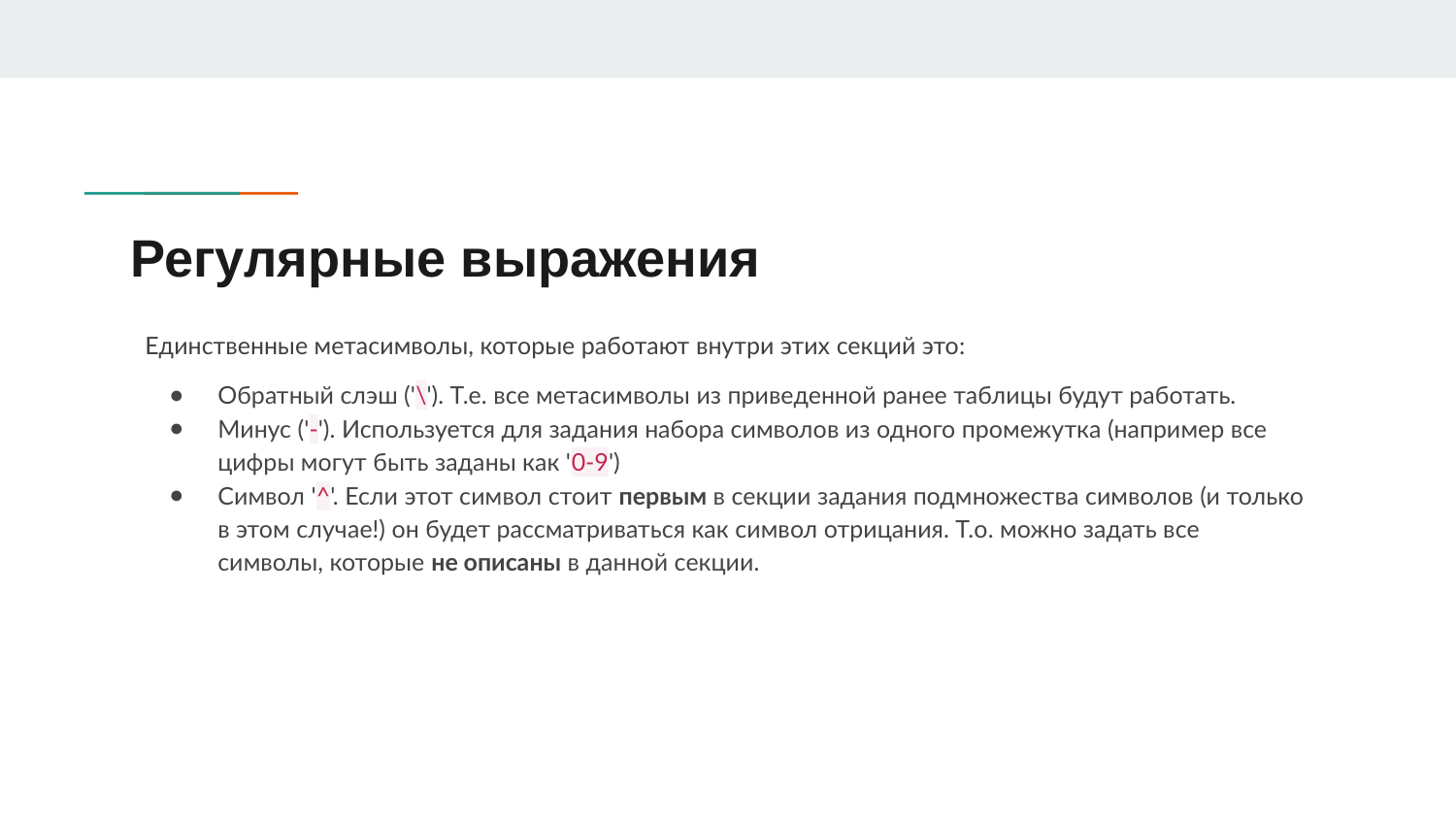

# Регулярные выражения

Единственные метасимволы, которые работают внутри этих секций это:
Обратный слэш ('\'). Т.е. все метасимволы из приведенной ранее таблицы будут работать.
Минус ('-'). Используется для задания набора символов из одного промежутка (например все цифры могут быть заданы как '0-9')
Символ '^'. Если этот символ стоит первым в секции задания подмножества символов (и только в этом случае!) он будет рассматриваться как символ отрицания. Т.о. можно задать все символы, которые не описаны в данной секции.